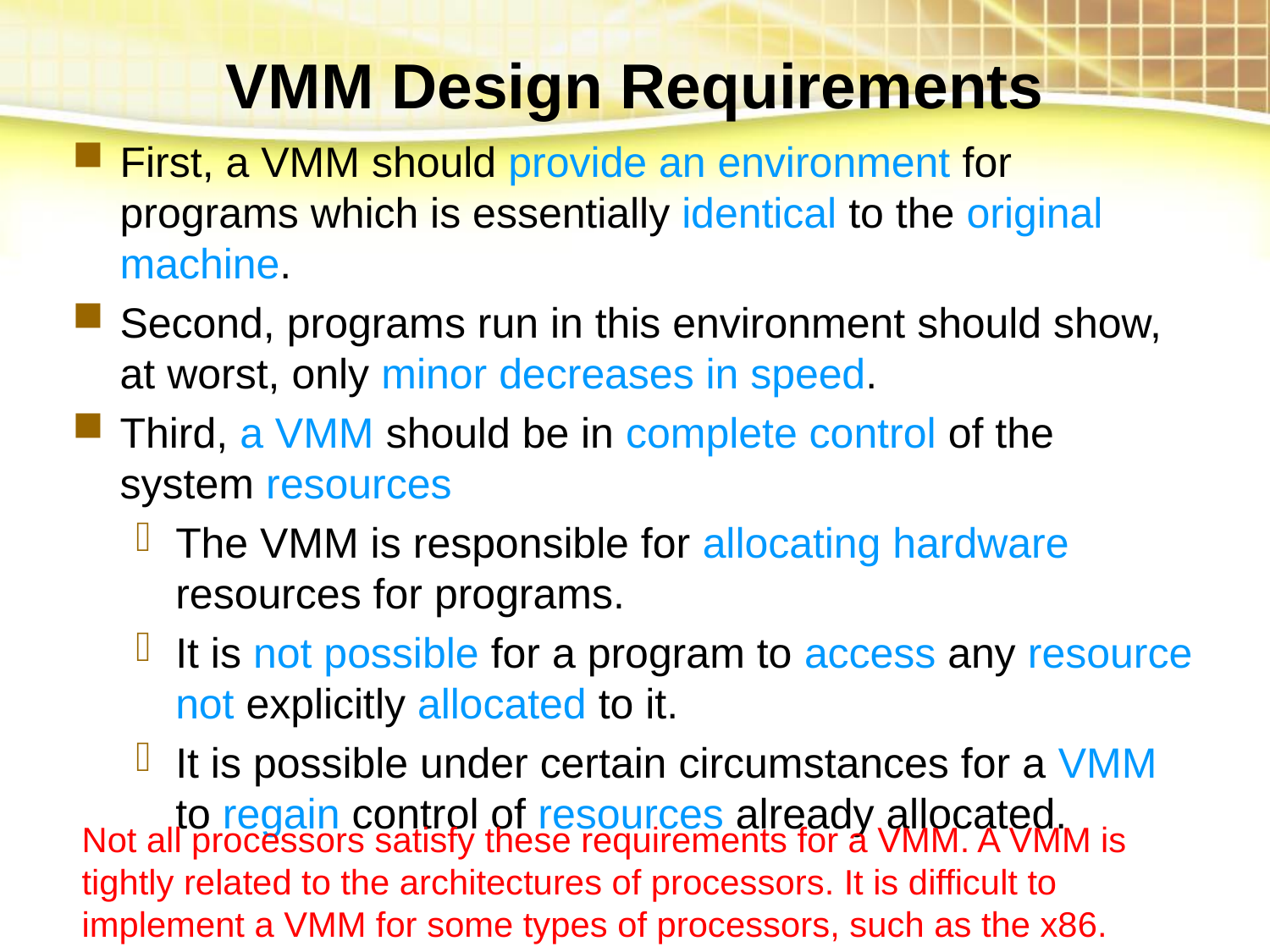

# VMM Design Requirements
First, a VMM should provide an environment for programs which is essentially identical to the original machine.
Second, programs run in this environment should show, at worst, only minor decreases in speed.
Third, a VMM should be in complete control of the system resources
The VMM is responsible for allocating hardware resources for programs.
It is not possible for a program to access any resource not explicitly allocated to it.
It is possible under certain circumstances for a VMM to regain control of resources already allocated.

Not all processors satisfy these requirements for a VMM. A VMM is tightly related to the architectures of processors. It is difficult to  implement a VMM for some types of processors, such as the x86.